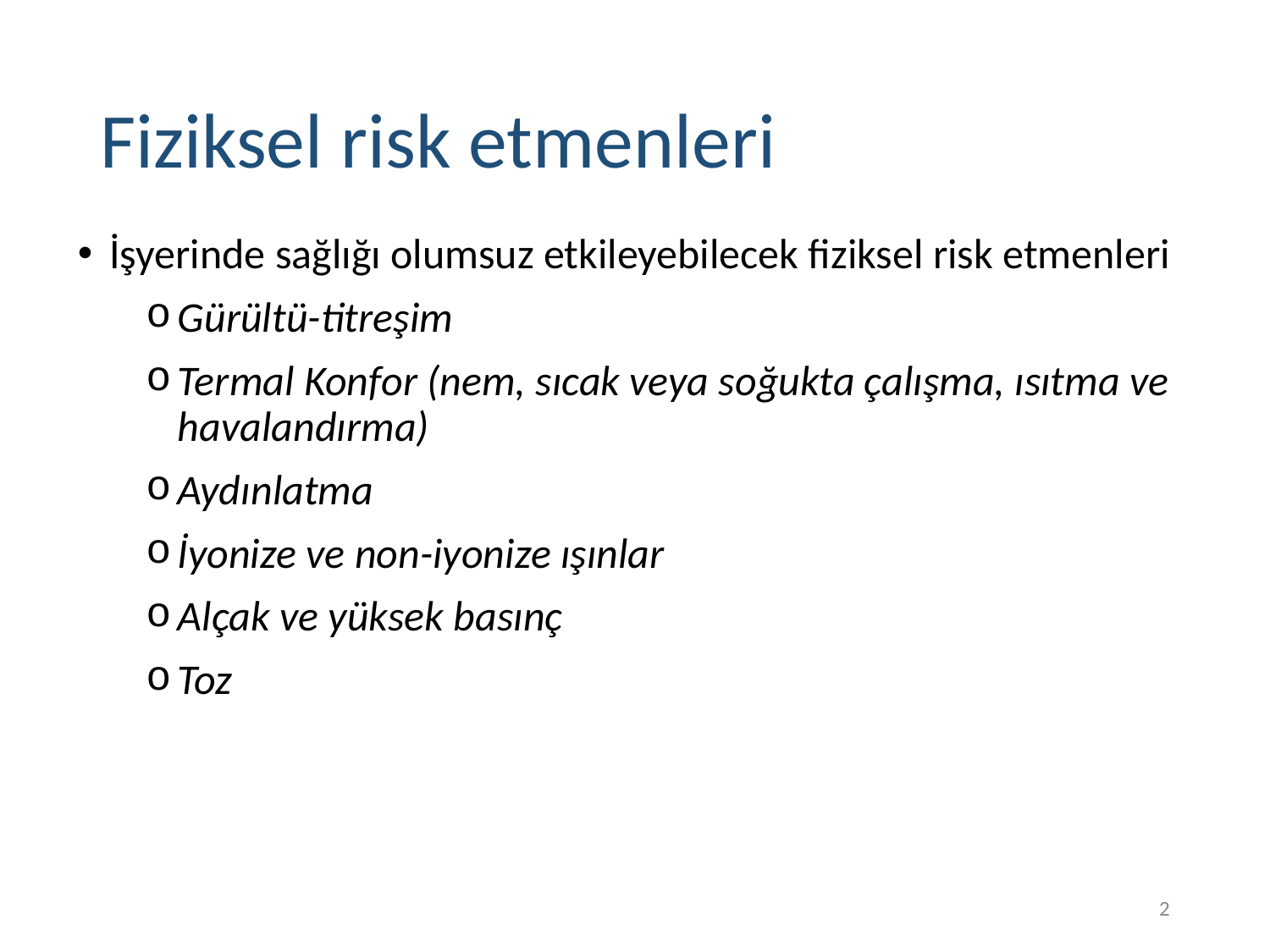

2
# Fiziksel risk etmenleri
İşyerinde sağlığı olumsuz etkileyebilecek fiziksel risk etmenleri
Gürültü-titreşim
Termal Konfor (nem, sıcak veya soğukta çalışma, ısıtma ve havalandırma)
Aydınlatma
İyonize ve non-iyonize ışınlar
Alçak ve yüksek basınç
Toz